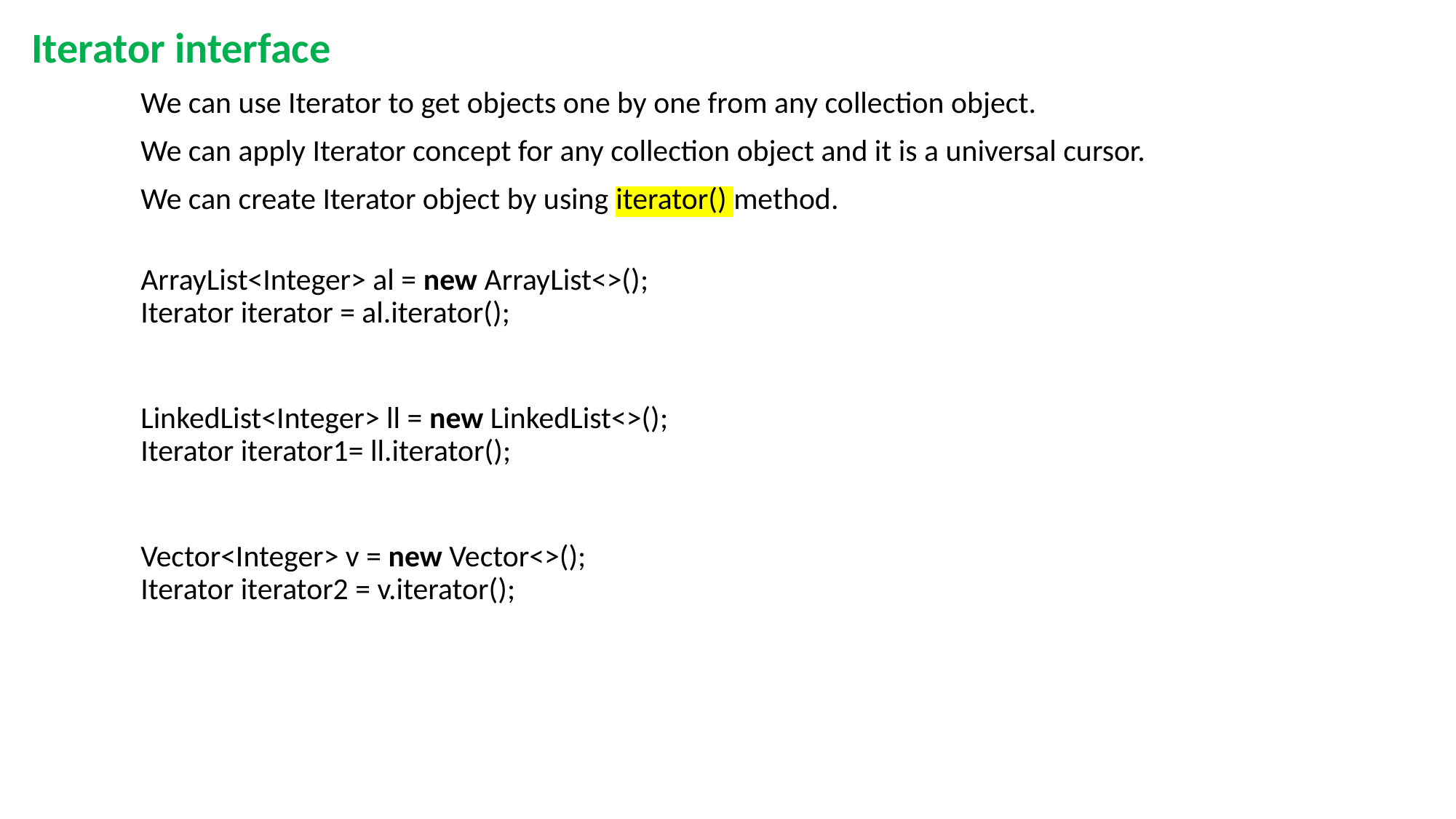

Iterator interface
	We can use Iterator to get objects one by one from any collection object.
	We can apply Iterator concept for any collection object and it is a universal cursor.
	We can create Iterator object by using iterator() method.

ArrayList<Integer> al = new ArrayList<>();
Iterator iterator = al.iterator();
LinkedList<Integer> ll = new LinkedList<>();
Iterator iterator1= ll.iterator();
Vector<Integer> v = new Vector<>();
Iterator iterator2 = v.iterator();